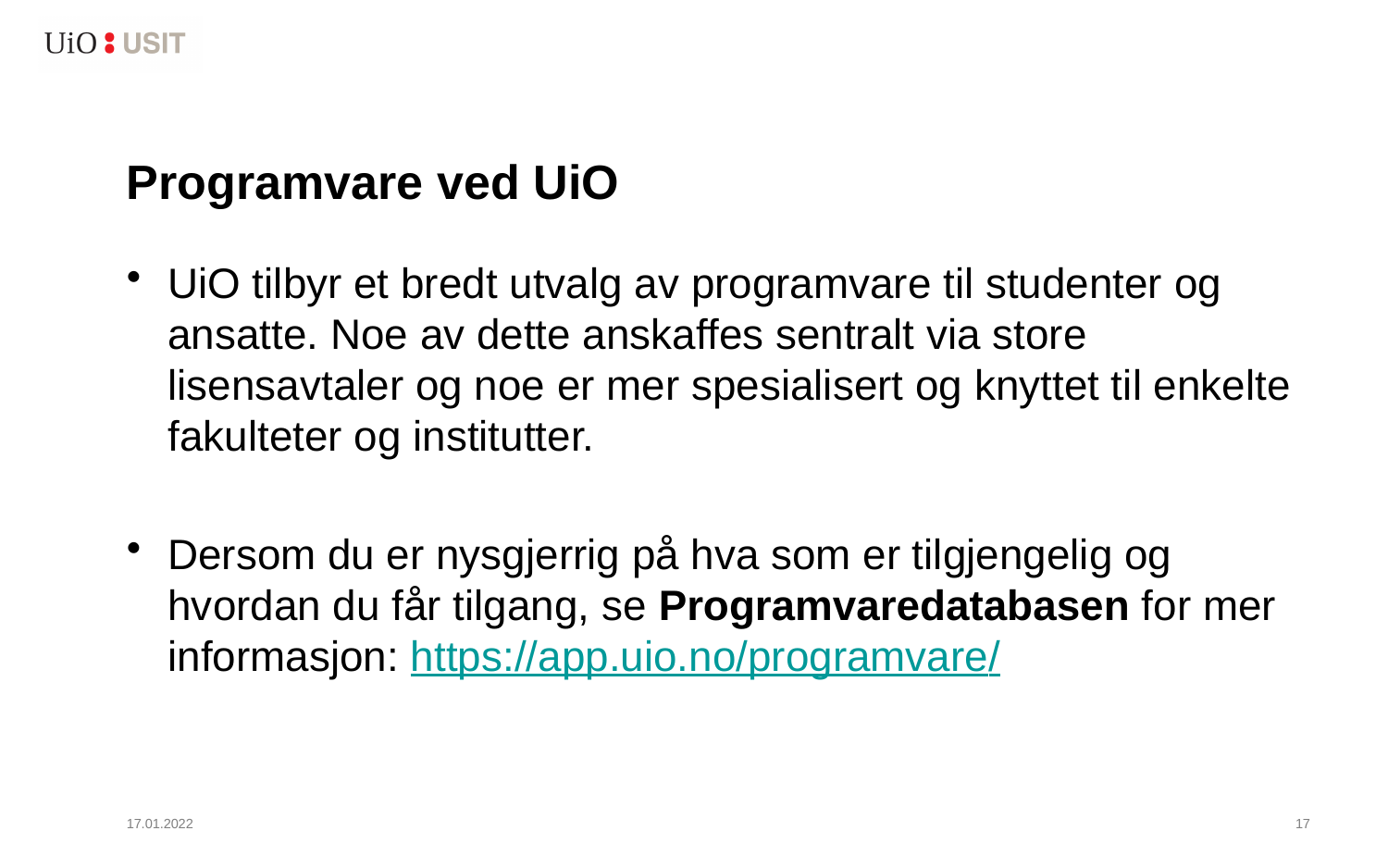

# Programvare ved UiO
UiO tilbyr et bredt utvalg av programvare til studenter og ansatte. Noe av dette anskaffes sentralt via store lisensavtaler og noe er mer spesialisert og knyttet til enkelte fakulteter og institutter.

Dersom du er nysgjerrig på hva som er tilgjengelig og hvordan du får tilgang, se Programvaredatabasen for mer informasjon: https://app.uio.no/programvare/

17.01.2022
17